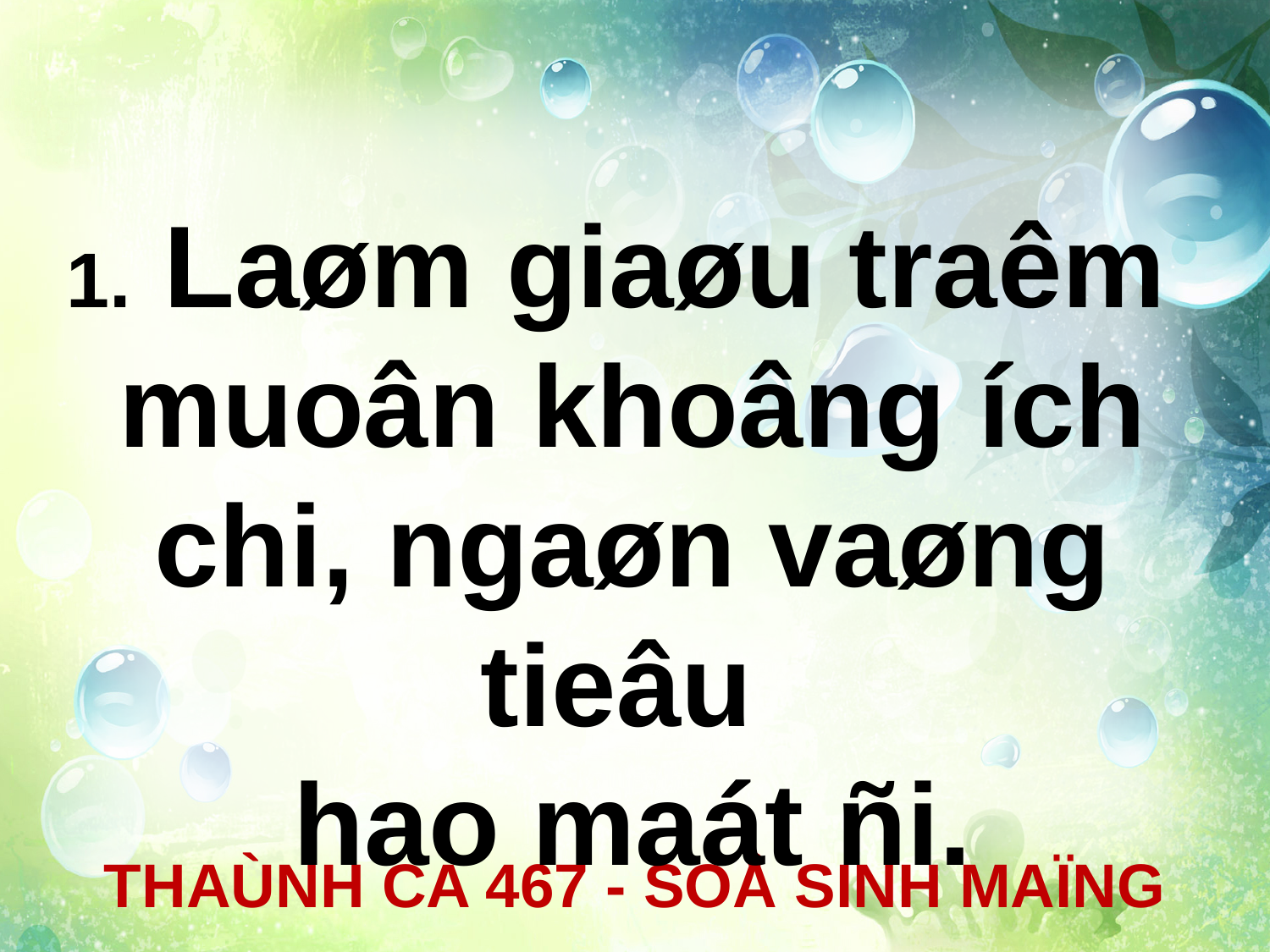

1. Laøm giaøu traêm
muoân khoâng ích chi, ngaøn vaøng tieâu
hao maát ñi.
THAÙNH CA 467 - SOÅ SINH MAÏNG